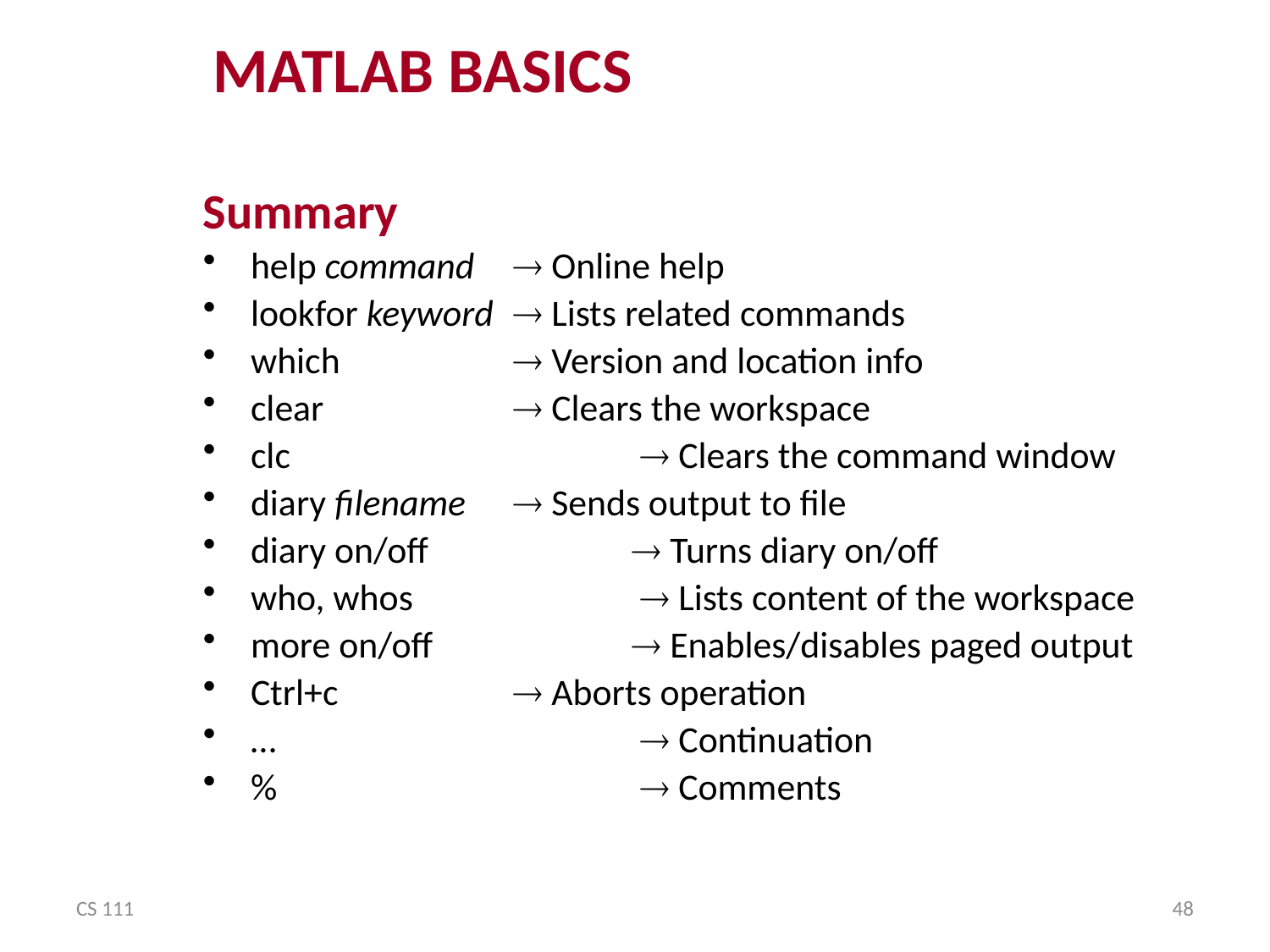

MATLAB BASICS

Summary
help command	 → Online help
lookfor keyword	 → Lists related commands
which		 → Version and location info
clear		 → Clears the workspace
clc		 	 → Clears the command window
diary filename	 → Sends output to file
diary on/off	 	→ Turns diary on/off
who, whos		 → Lists content of the workspace
more on/off	 	→ Enables/disables paged output
Ctrl+c		 → Aborts operation
…			 → Continuation
%			 → Comments
CS 111
48